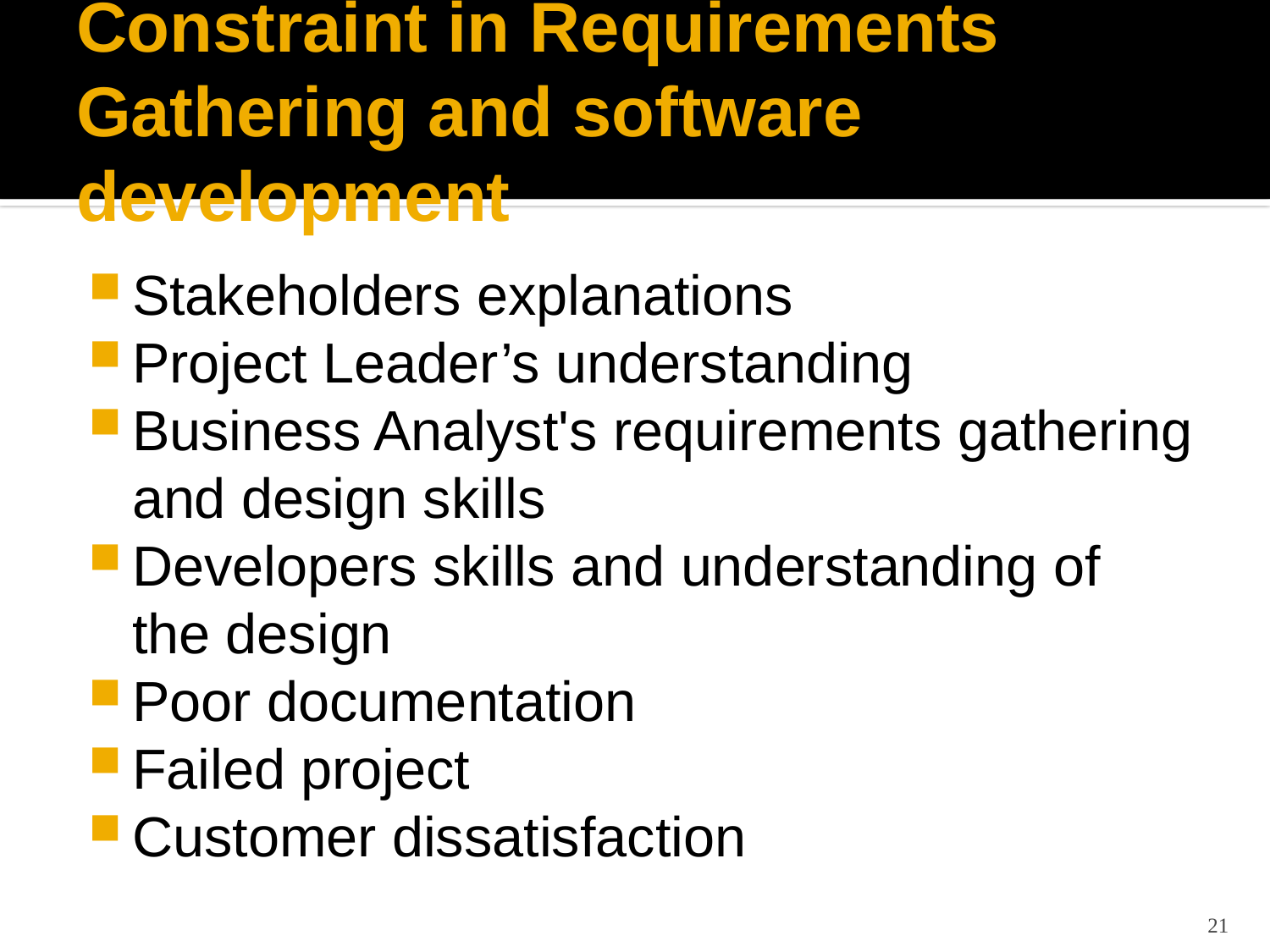

# Constraint in Requirements Gathering and software development
Stakeholders explanations
Project Leader’s understanding
Business Analyst's requirements gathering and design skills
Developers skills and understanding of the design
Poor documentation
Failed project
Customer dissatisfaction

21